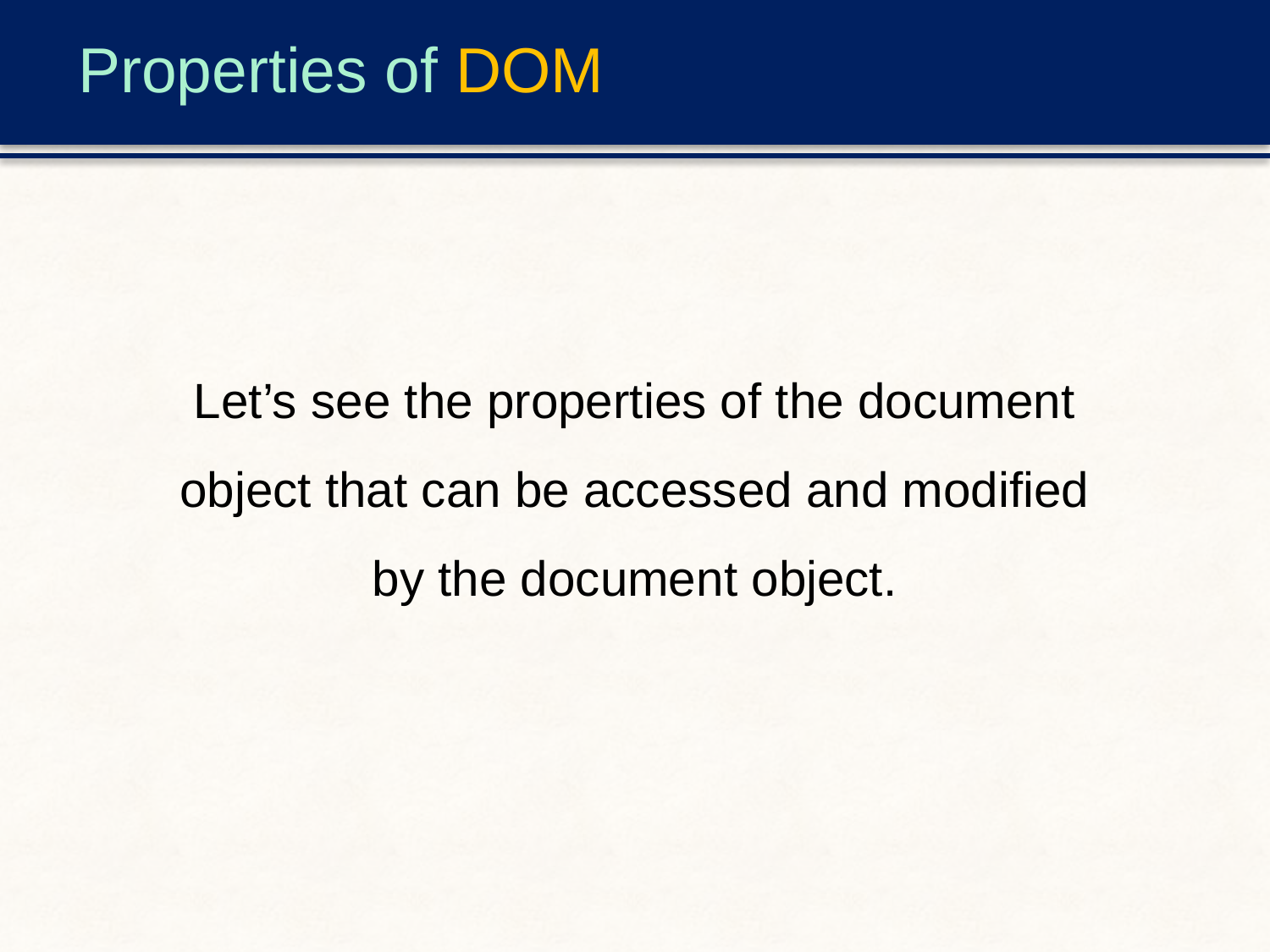

# Properties of DOM
Let’s see the properties of the document object that can be accessed and modified by the document object.